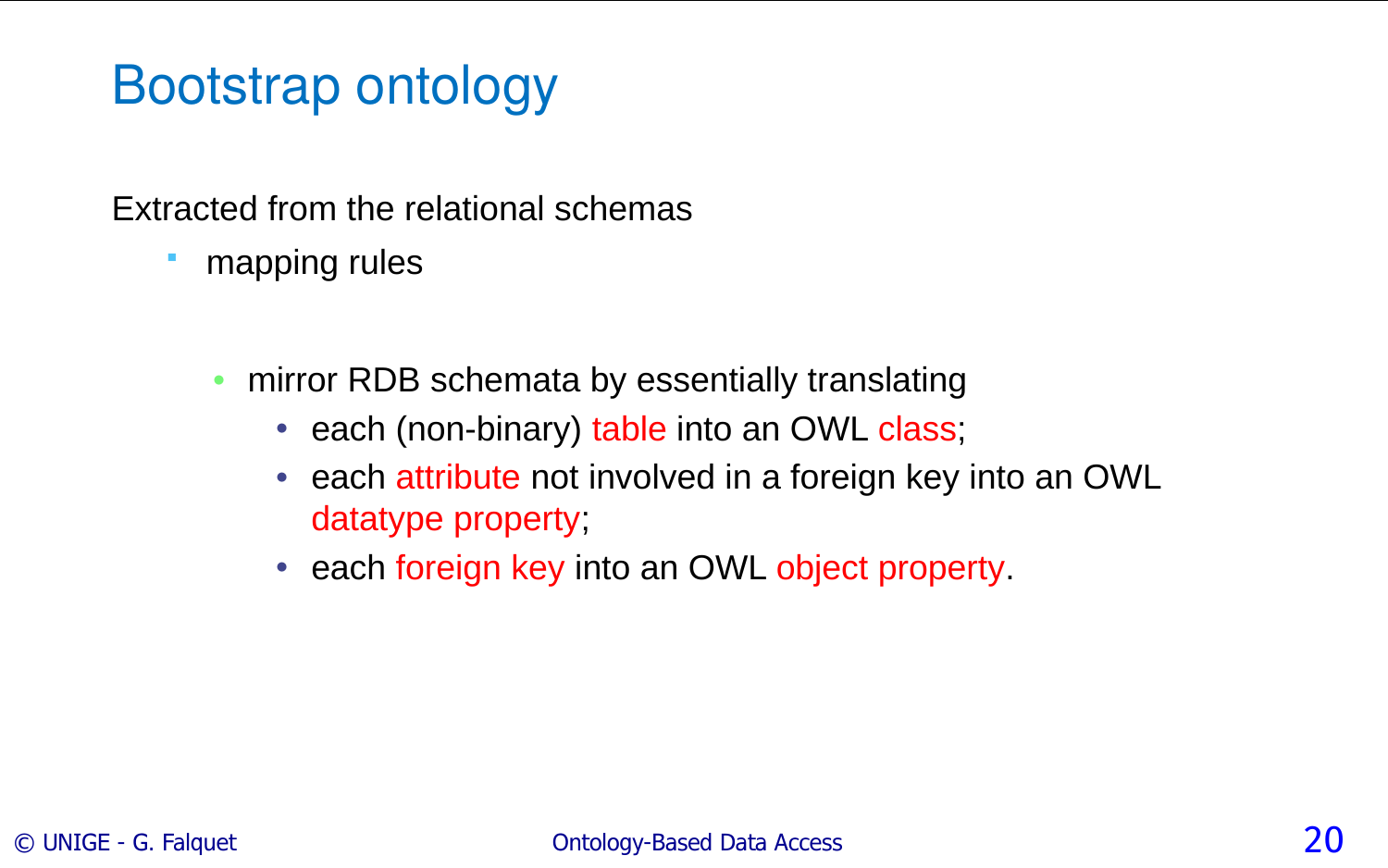

# Bootstrap ontology
Extracted from the relational schemas
mapping rules

mirror RDB schemata by essentially translating
each (non-binary) table into an OWL class;
each attribute not involved in a foreign key into an OWL datatype property;
each foreign key into an OWL object property.

20
Ontology-Based Data Access
© UNIGE - G. Falquet